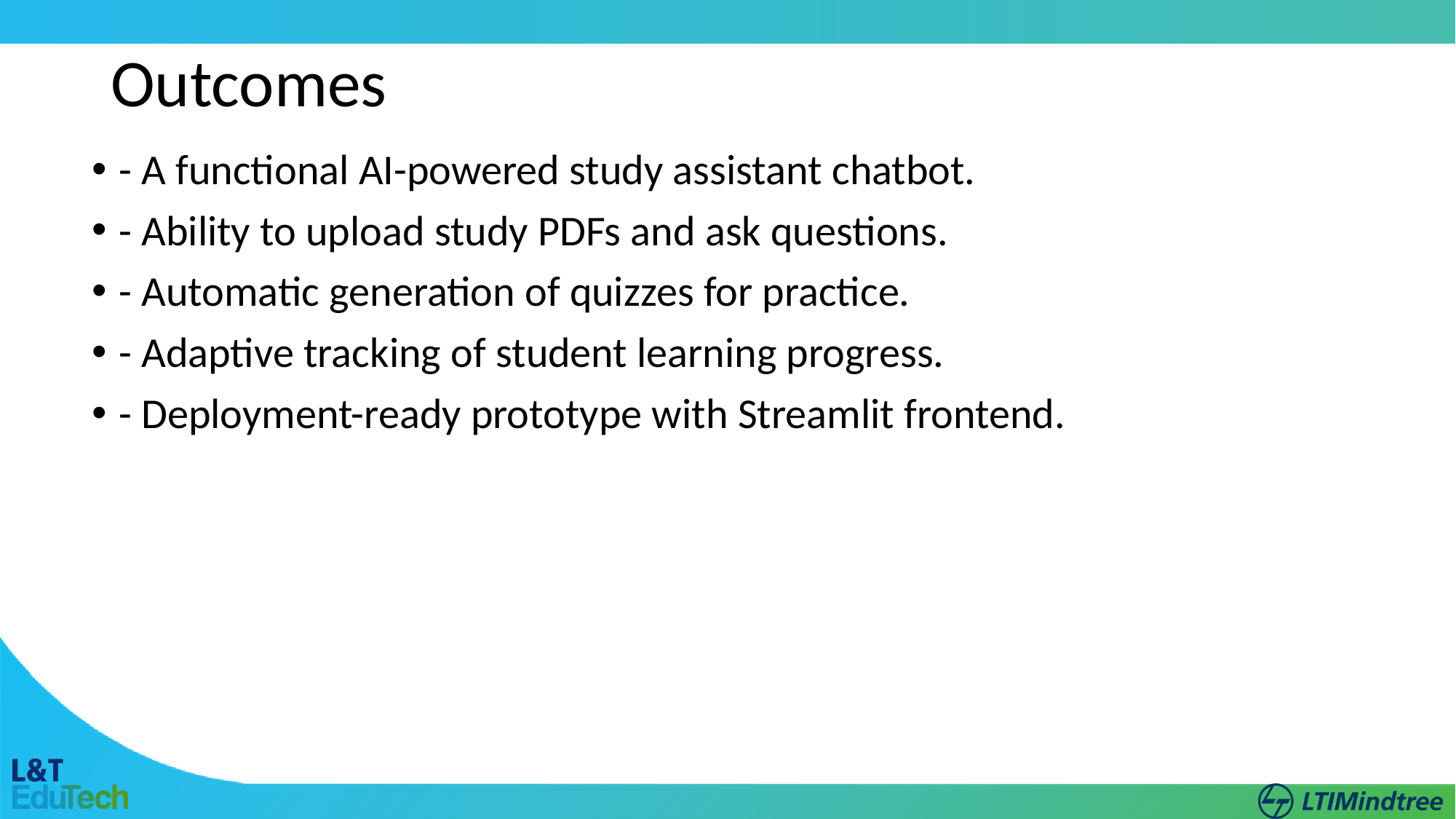

# Outcomes
- A functional AI-powered study assistant chatbot.
- Ability to upload study PDFs and ask questions.
- Automatic generation of quizzes for practice.
- Adaptive tracking of student learning progress.
- Deployment-ready prototype with Streamlit frontend.